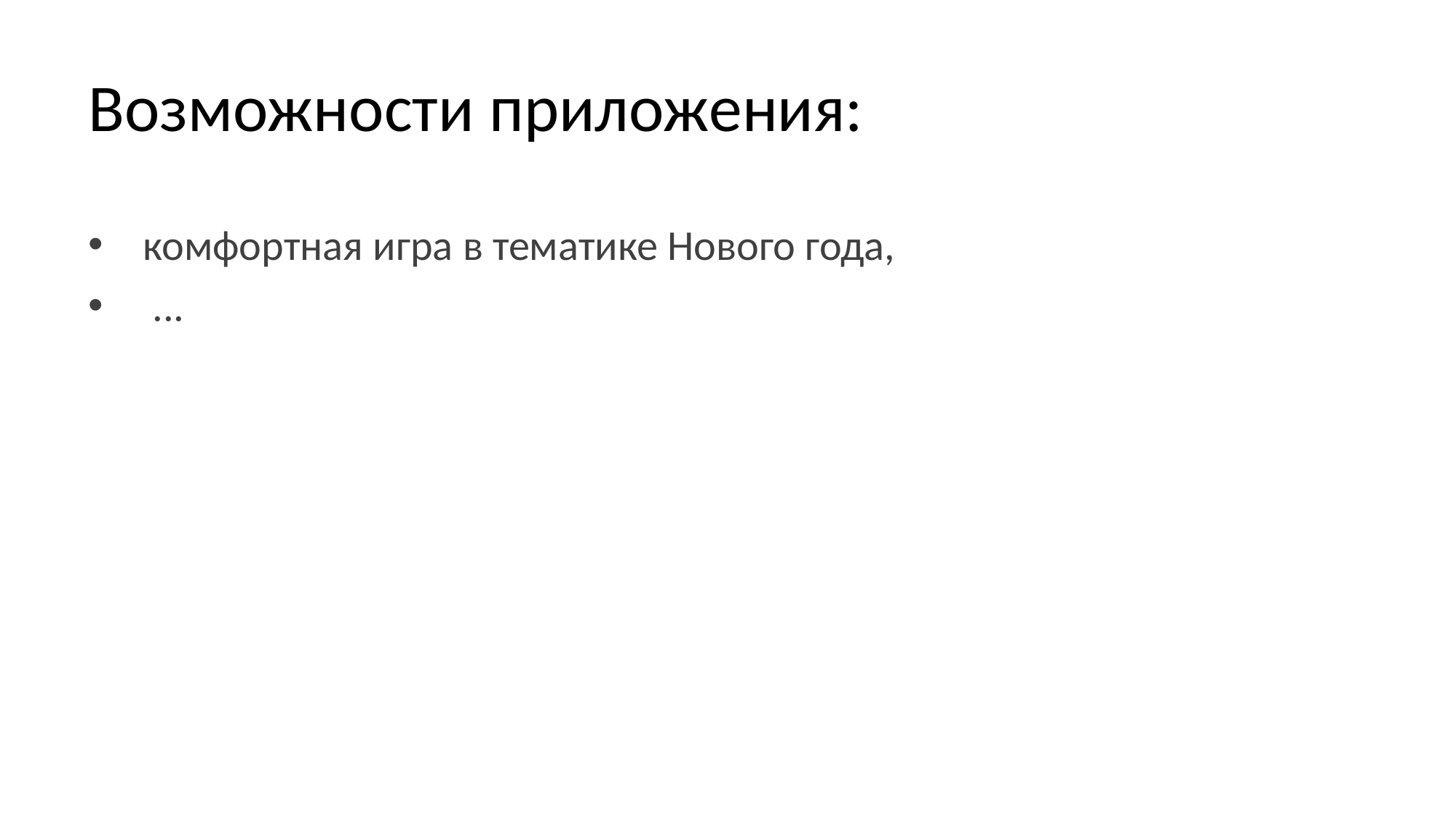

# Возможности приложения:
комфортная игра в тематике Нового года,
 ...